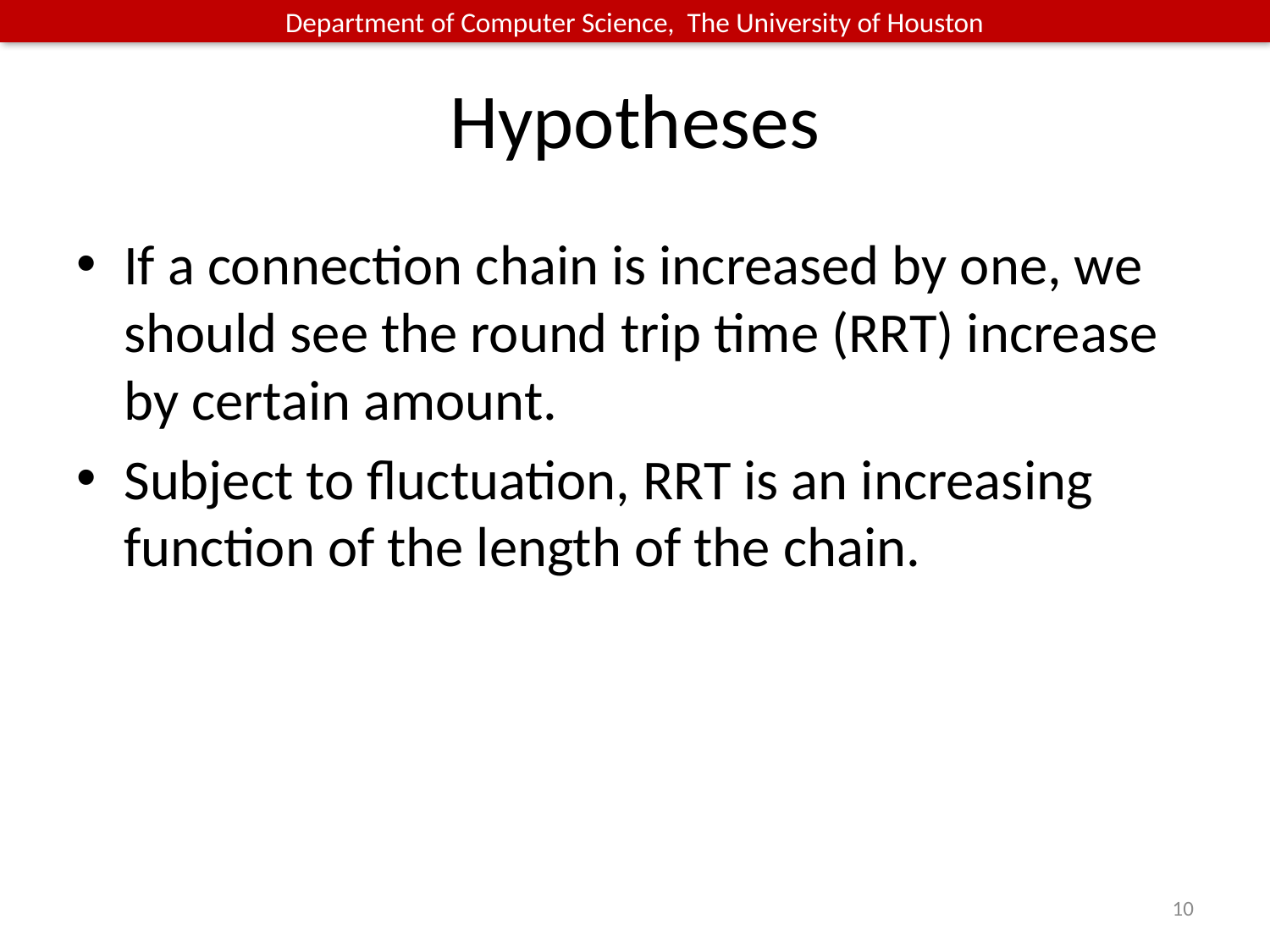

# Hypotheses
If a connection chain is increased by one, we should see the round trip time (RRT) increase by certain amount.
Subject to fluctuation, RRT is an increasing function of the length of the chain.
10